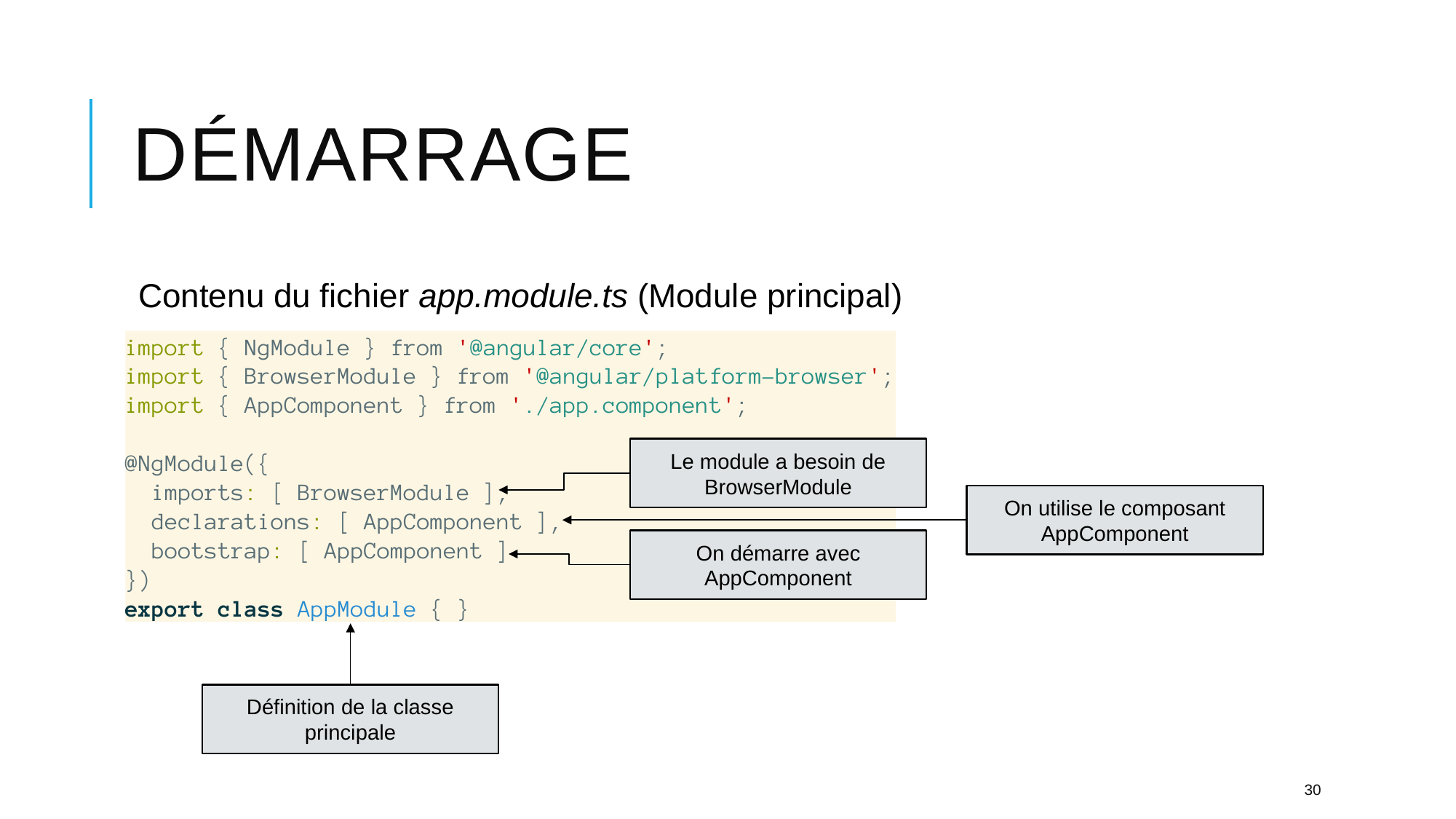

# Démarrage
Contenu du fichier app.module.ts (Module principal)
import { NgModule } from '@angular/core';
import { BrowserModule } from '@angular/platform-browser';
import { AppComponent } from './app.component';

@NgModule({
  imports: [ BrowserModule ],
  declarations: [ AppComponent ],
  bootstrap: [ AppComponent ]
})
export class AppModule { }
Le module a besoin de BrowserModule
On utilise le composant AppComponent
On démarre avec AppComponent
Définition de la classe principale
30